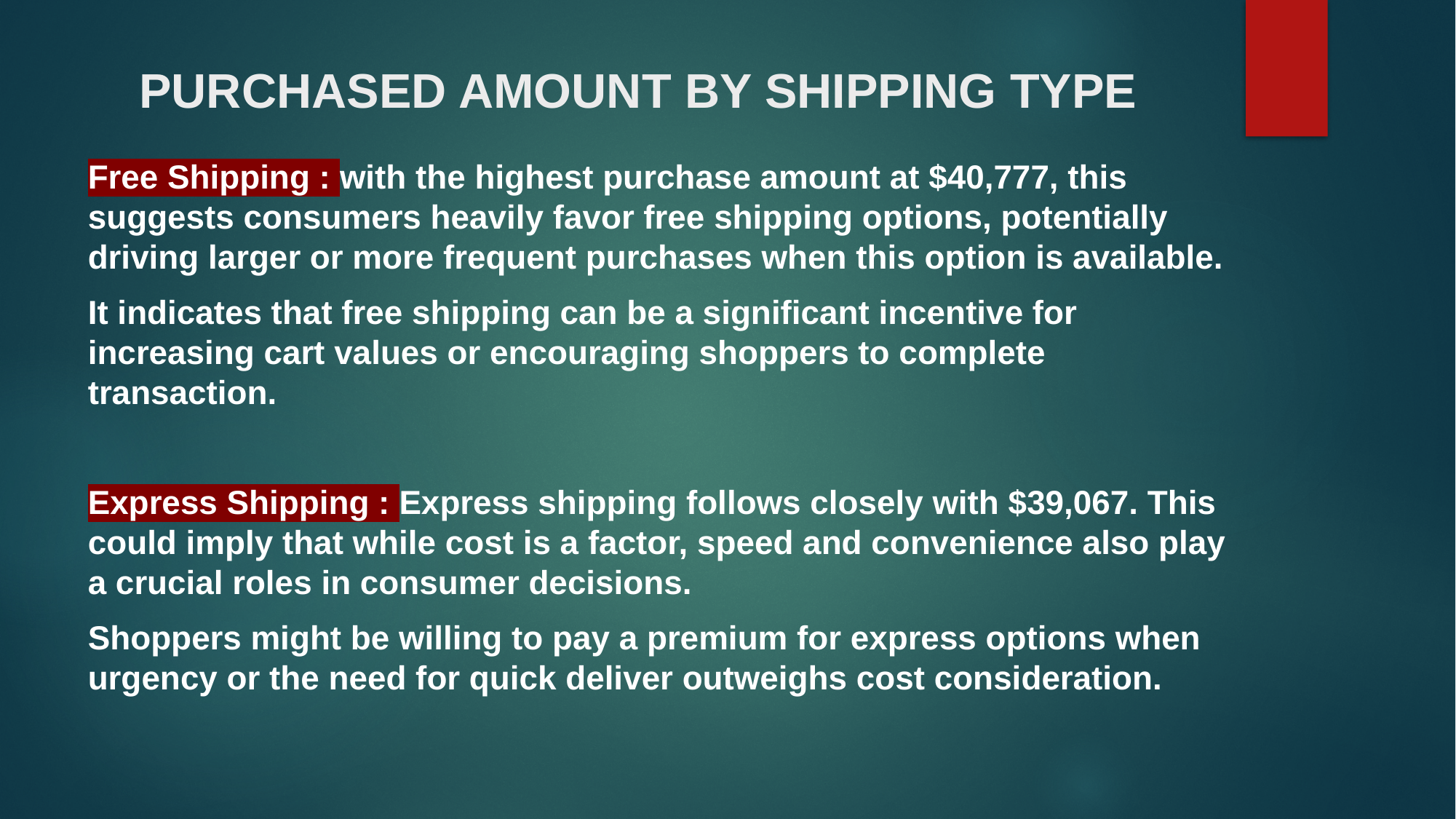

# PURCHASED AMOUNT BY SHIPPING TYPE
Free Shipping : with the highest purchase amount at $40,777, this suggests consumers heavily favor free shipping options, potentially driving larger or more frequent purchases when this option is available.
It indicates that free shipping can be a significant incentive for increasing cart values or encouraging shoppers to complete transaction.

Express Shipping : Express shipping follows closely with $39,067. This could imply that while cost is a factor, speed and convenience also play a crucial roles in consumer decisions.
Shoppers might be willing to pay a premium for express options when urgency or the need for quick deliver outweighs cost consideration.